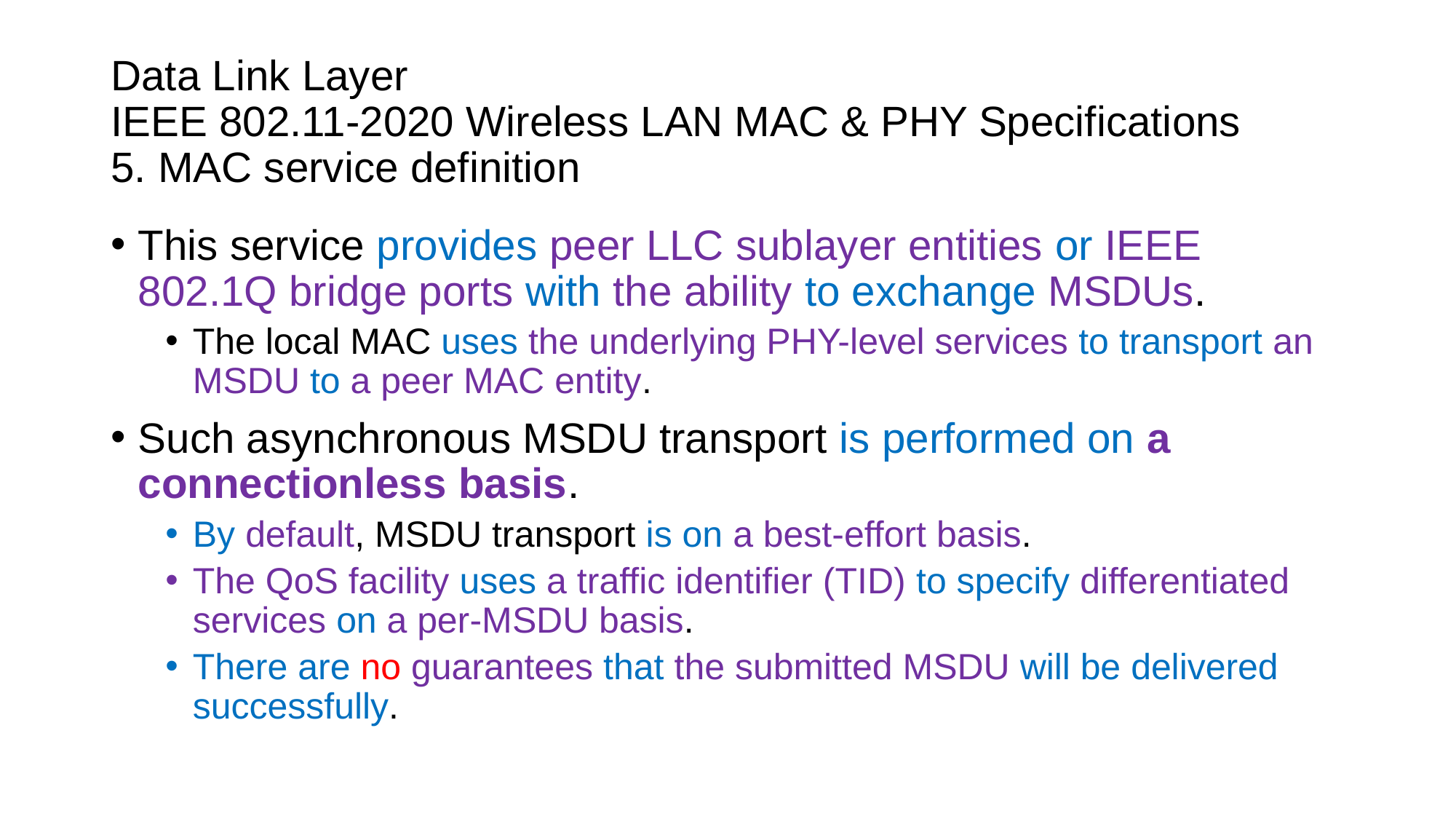

# Data Link Layer IEEE 802.11-2020 Wireless LAN MAC & PHY Specifications 5. MAC service definition
This service provides peer LLC sublayer entities or IEEE 802.1Q bridge ports with the ability to exchange MSDUs.
The local MAC uses the underlying PHY-level services to transport an MSDU to a peer MAC entity.
Such asynchronous MSDU transport is performed on a connectionless basis.
By default, MSDU transport is on a best-effort basis.
The QoS facility uses a traffic identifier (TID) to specify differentiated services on a per-MSDU basis.
There are no guarantees that the submitted MSDU will be delivered successfully.